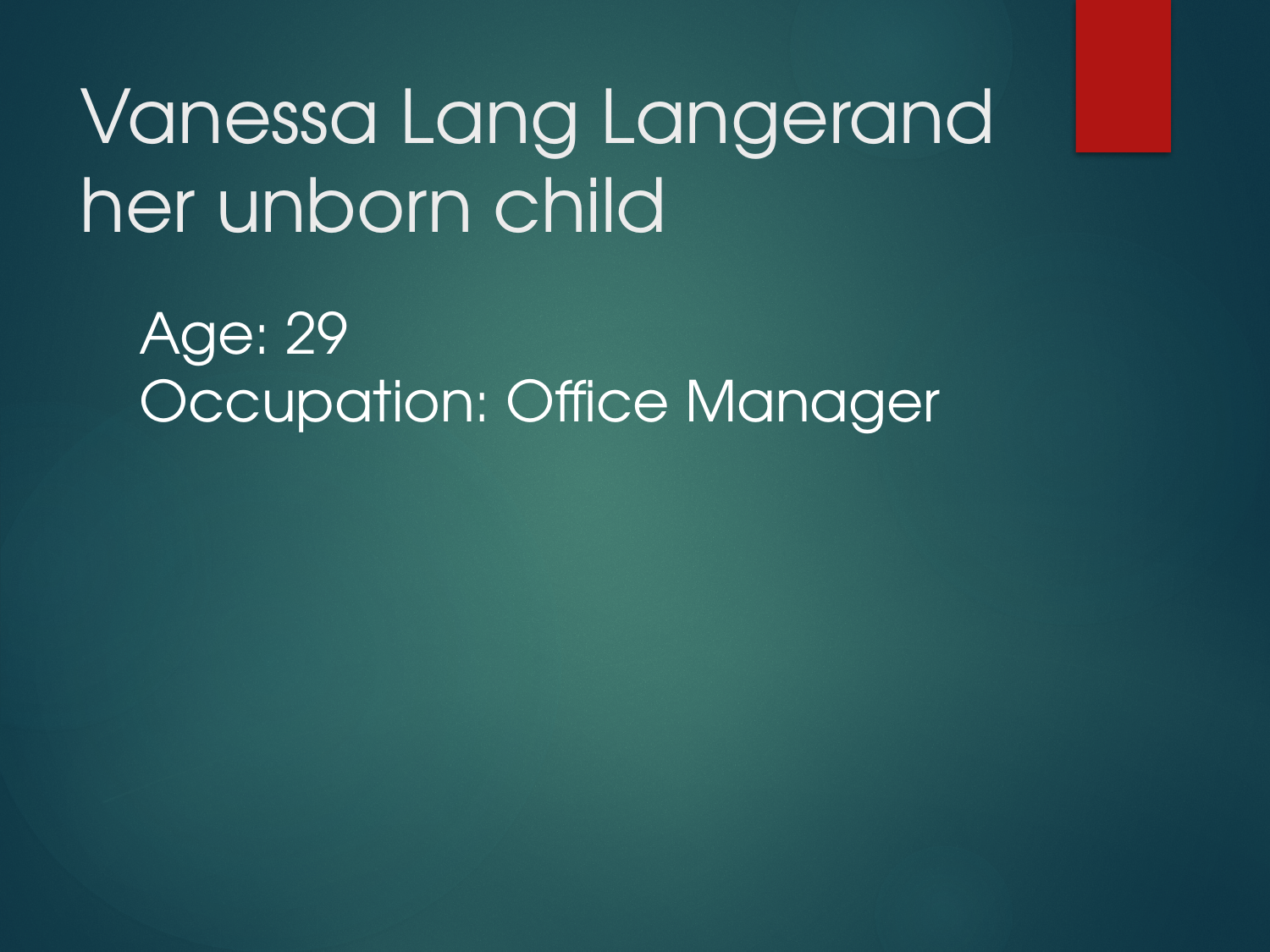

# Vanessa Lang Langerand her unborn child

Age: 29
Occupation: Office Manager